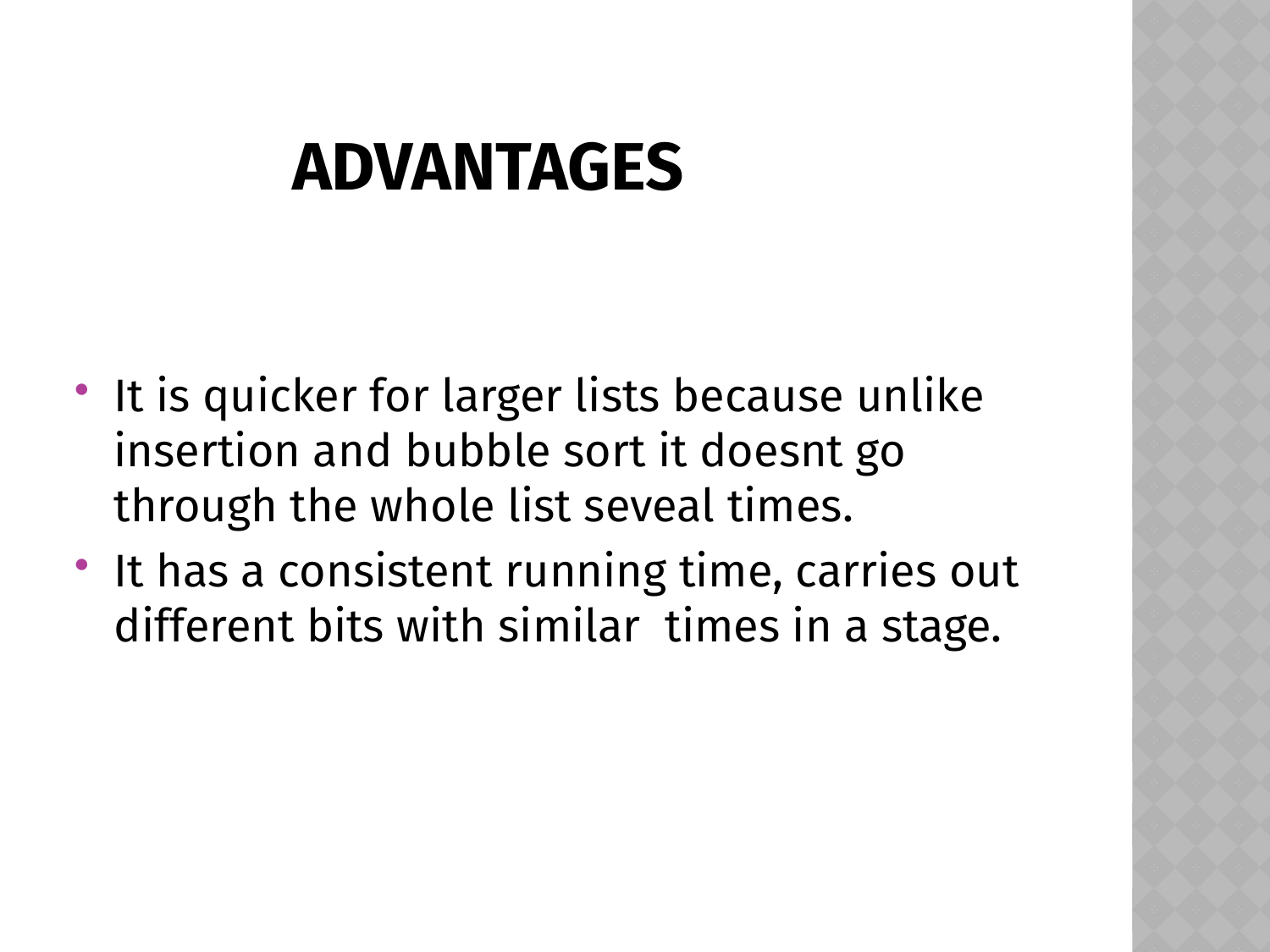

# advantages
It is quicker for larger lists because unlike insertion and bubble sort it doesnt go through the whole list seveal times.
It has a consistent running time, carries out different bits with similar  times in a stage.